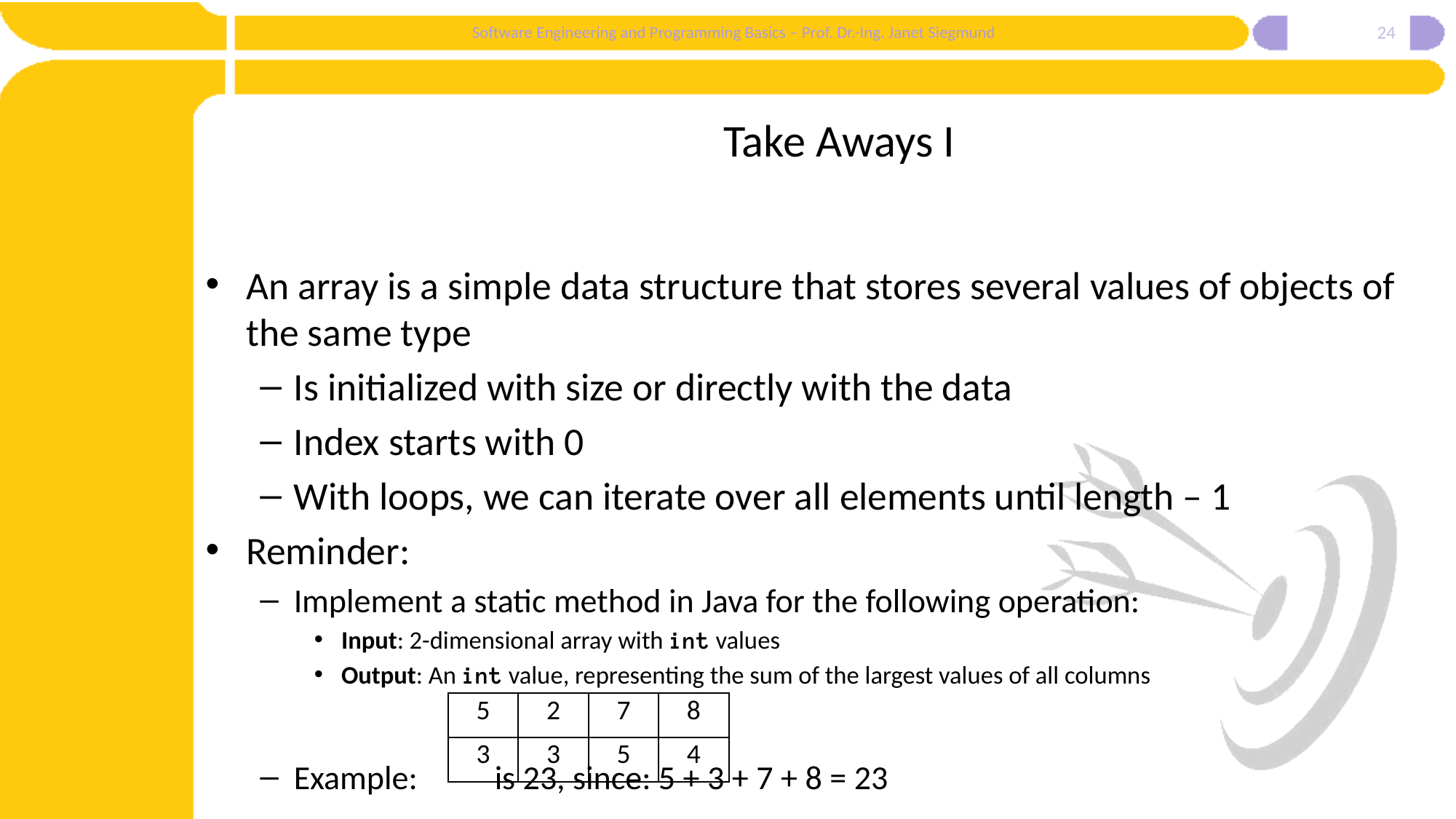

24
# Take Aways I
An array is a simple data structure that stores several values of objects of the same type
Is initialized with size or directly with the data
Index starts with 0
With loops, we can iterate over all elements until length – 1
Reminder:
Implement a static method in Java for the following operation:
Input: 2-dimensional array with int values
Output: An int value, representing the sum of the largest values of all columns

Example: 			is 23, since: 5 + 3 + 7 + 8 = 23
| 5 | 2 | 7 | 8 |
| --- | --- | --- | --- |
| 3 | 3 | 5 | 4 |